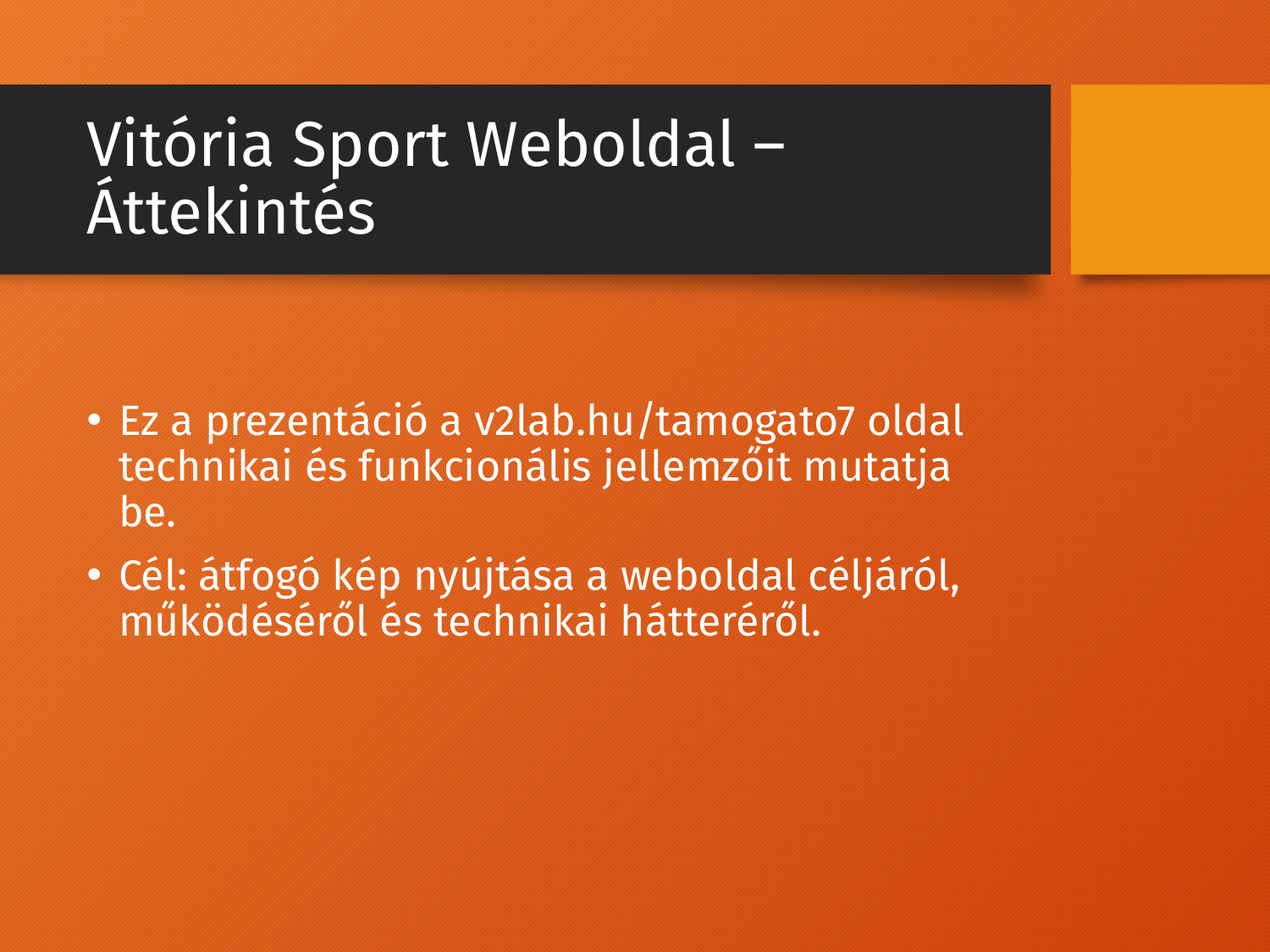

# Vitória Sport Weboldal – Áttekintés

Ez a prezentáció a v2lab.hu/tamogato7 oldal technikai és funkcionális jellemzőit mutatja be.
Cél: átfogó kép nyújtása a weboldal céljáról, működéséről és technikai hátteréről.